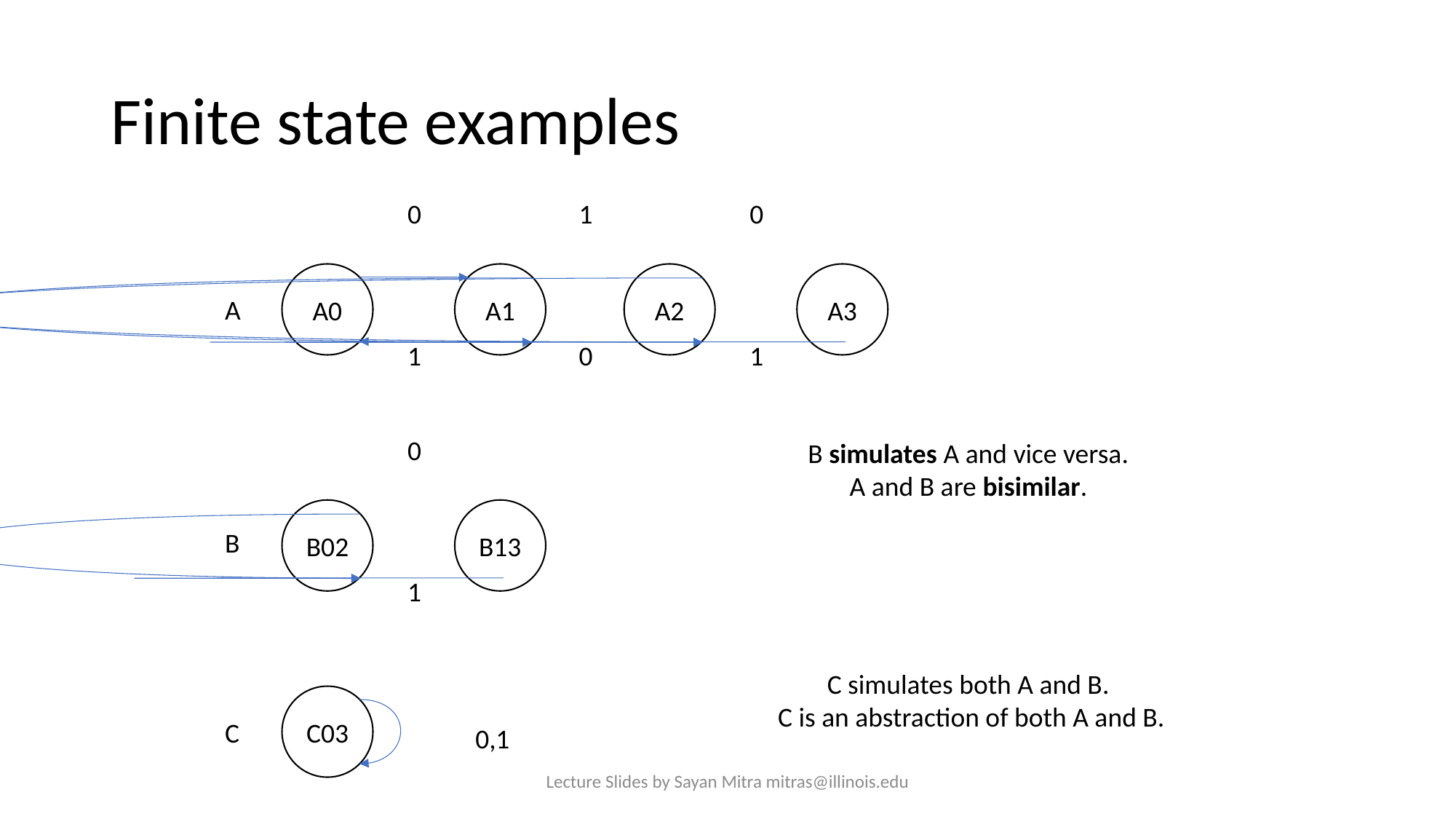

# Finite state examples
0
1
0
A0
A1
A2
A3
A
1
0
1
0
B simulates A and vice versa.
A and B are bisimilar.
B02
B13
B
1
C simulates both A and B.
C is an abstraction of both A and B.
C03
C
0,1
Lecture Slides by Sayan Mitra mitras@illinois.edu